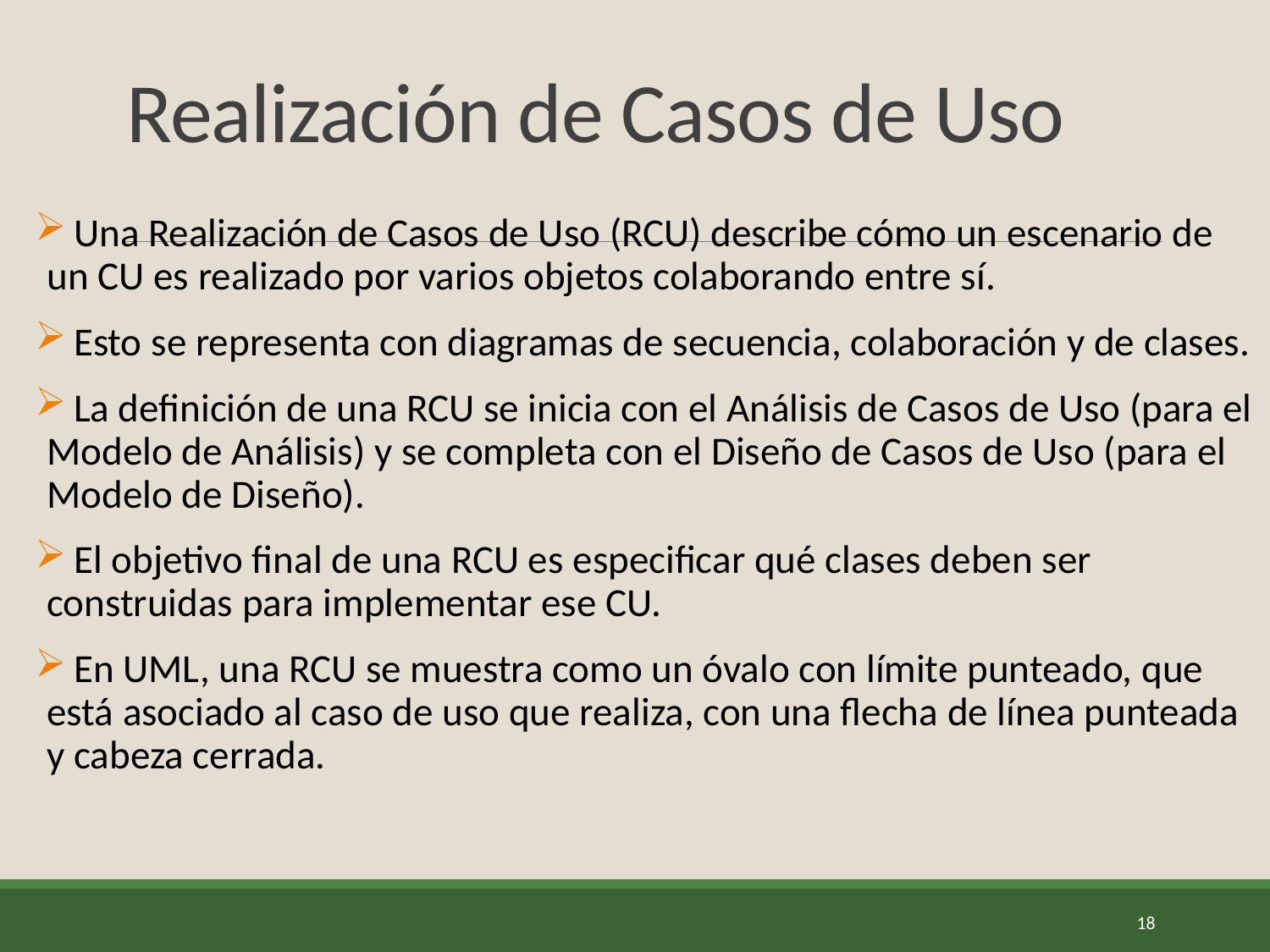

# Realización de Casos de Uso
 Una Realización de Casos de Uso (RCU) describe cómo un escenario de un CU es realizado por varios objetos colaborando entre sí.
 Esto se representa con diagramas de secuencia, colaboración y de clases.
 La definición de una RCU se inicia con el Análisis de Casos de Uso (para el Modelo de Análisis) y se completa con el Diseño de Casos de Uso (para el Modelo de Diseño).
 El objetivo final de una RCU es especificar qué clases deben ser construidas para implementar ese CU.
 En UML, una RCU se muestra como un óvalo con límite punteado, que está asociado al caso de uso que realiza, con una flecha de línea punteada y cabeza cerrada.
18